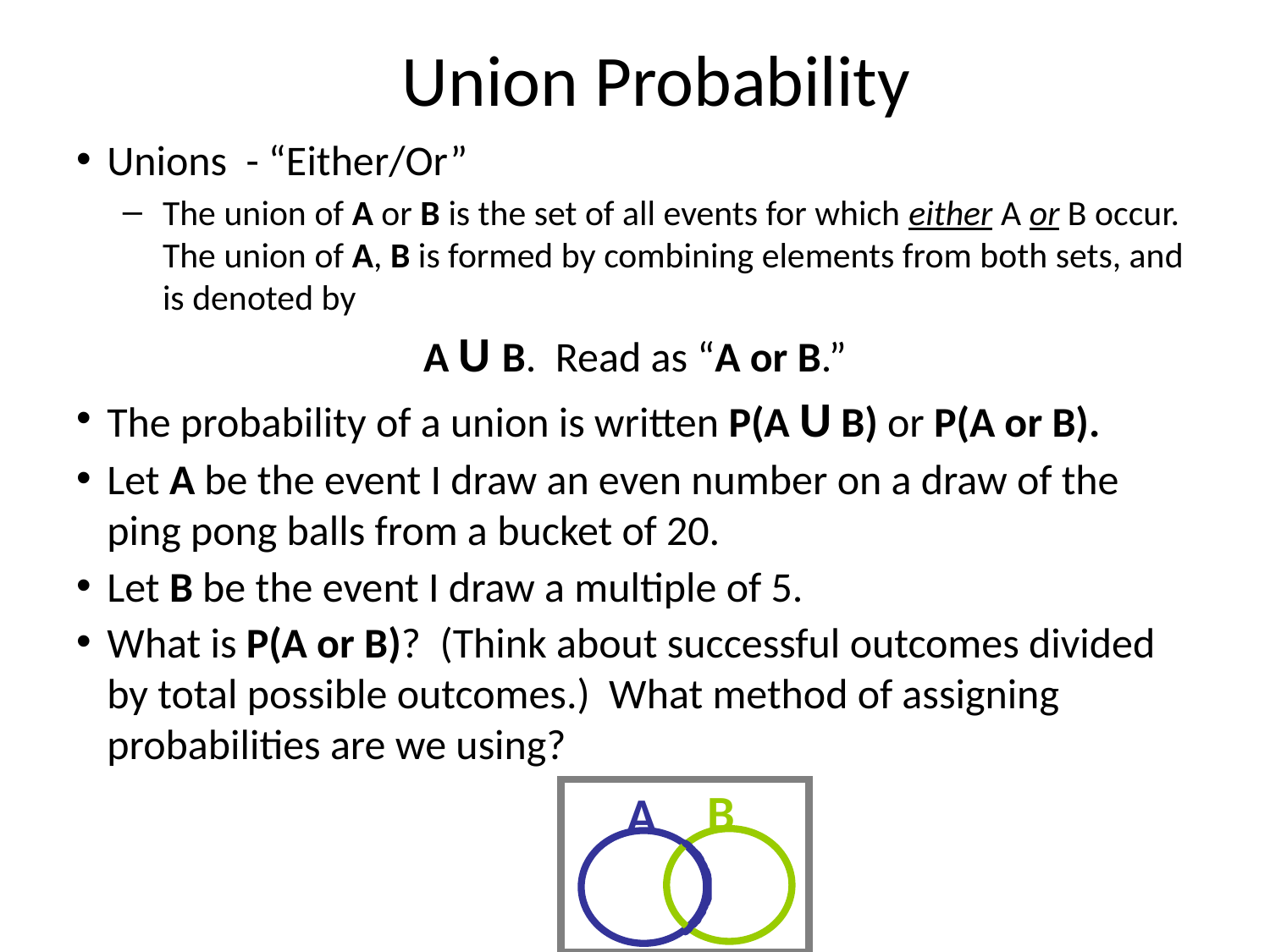

# Union Probability
Unions  - “Either/Or”
The union of A or B is the set of all events for which either A or B occur. The union of A, B is formed by combining elements from both sets, and is denoted by
A U B.  Read as “A or B.”
The probability of a union is written P(A U B) or P(A or B).
Let A be the event I draw an even number on a draw of the ping pong balls from a bucket of 20.
Let B be the event I draw a multiple of 5.
What is P(A or B)?  (Think about successful outcomes divided by total possible outcomes.)  What method of assigning probabilities are we using?
B
A